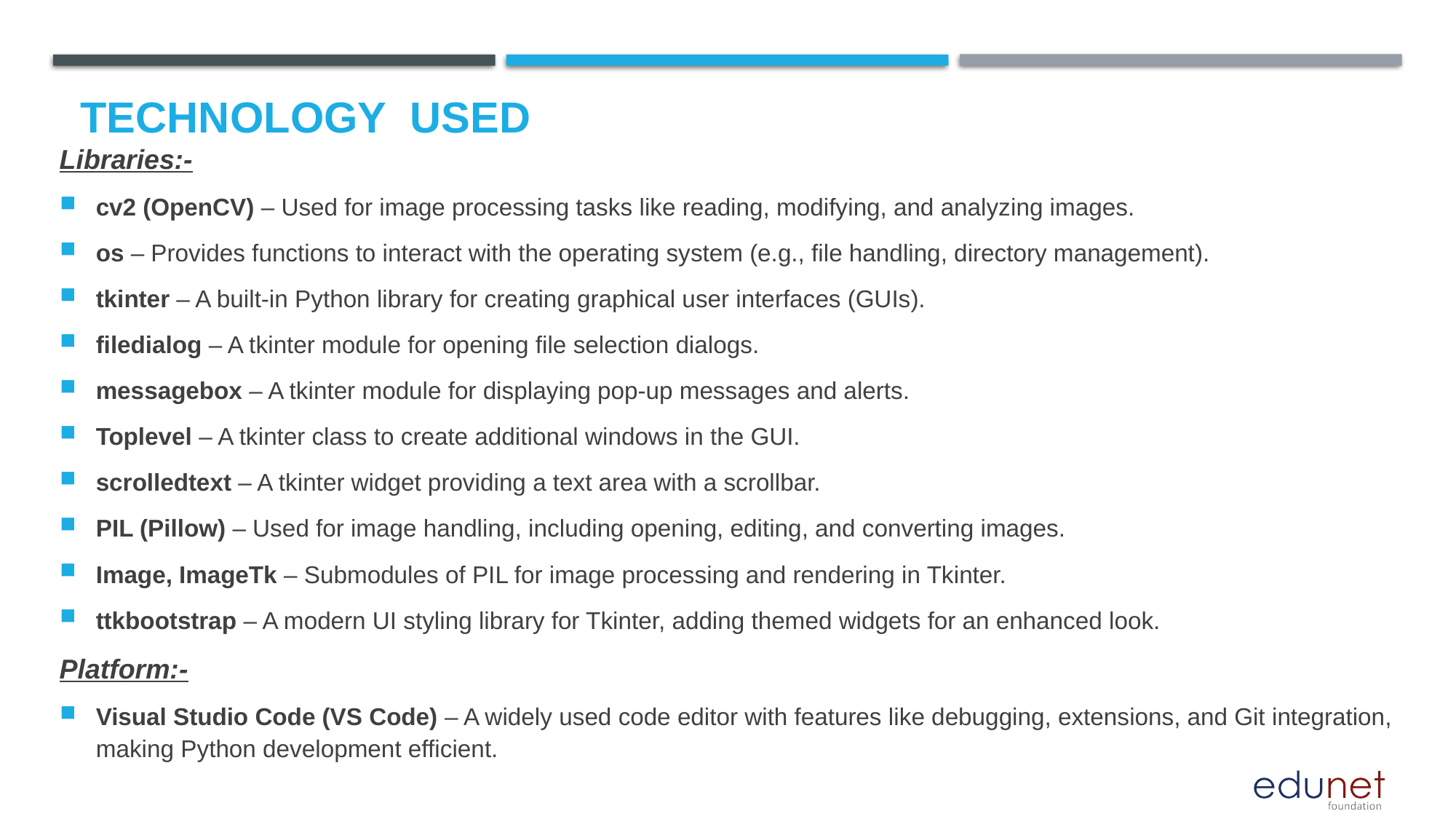

# Technology  used
Libraries:-
cv2 (OpenCV) – Used for image processing tasks like reading, modifying, and analyzing images.
os – Provides functions to interact with the operating system (e.g., file handling, directory management).
tkinter – A built-in Python library for creating graphical user interfaces (GUIs).
filedialog – A tkinter module for opening file selection dialogs.
messagebox – A tkinter module for displaying pop-up messages and alerts.
Toplevel – A tkinter class to create additional windows in the GUI.
scrolledtext – A tkinter widget providing a text area with a scrollbar.
PIL (Pillow) – Used for image handling, including opening, editing, and converting images.
Image, ImageTk – Submodules of PIL for image processing and rendering in Tkinter.
ttkbootstrap – A modern UI styling library for Tkinter, adding themed widgets for an enhanced look.
Platform:-
Visual Studio Code (VS Code) – A widely used code editor with features like debugging, extensions, and Git integration, making Python development efficient.